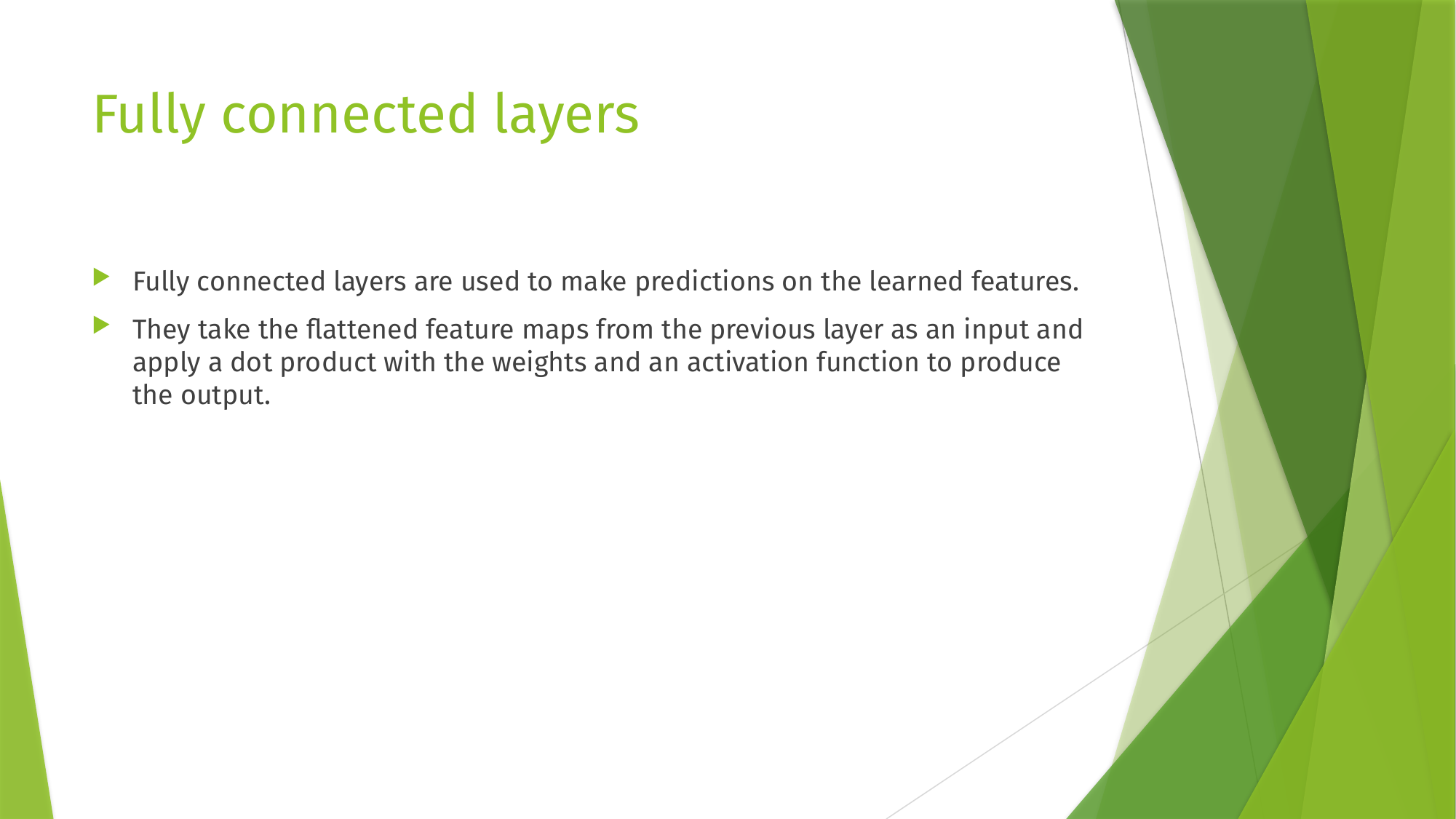

# Fully connected layers
Fully connected layers are used to make predictions on the learned features.
They take the flattened feature maps from the previous layer as an input and apply a dot product with the weights and an activation function to produce the output.